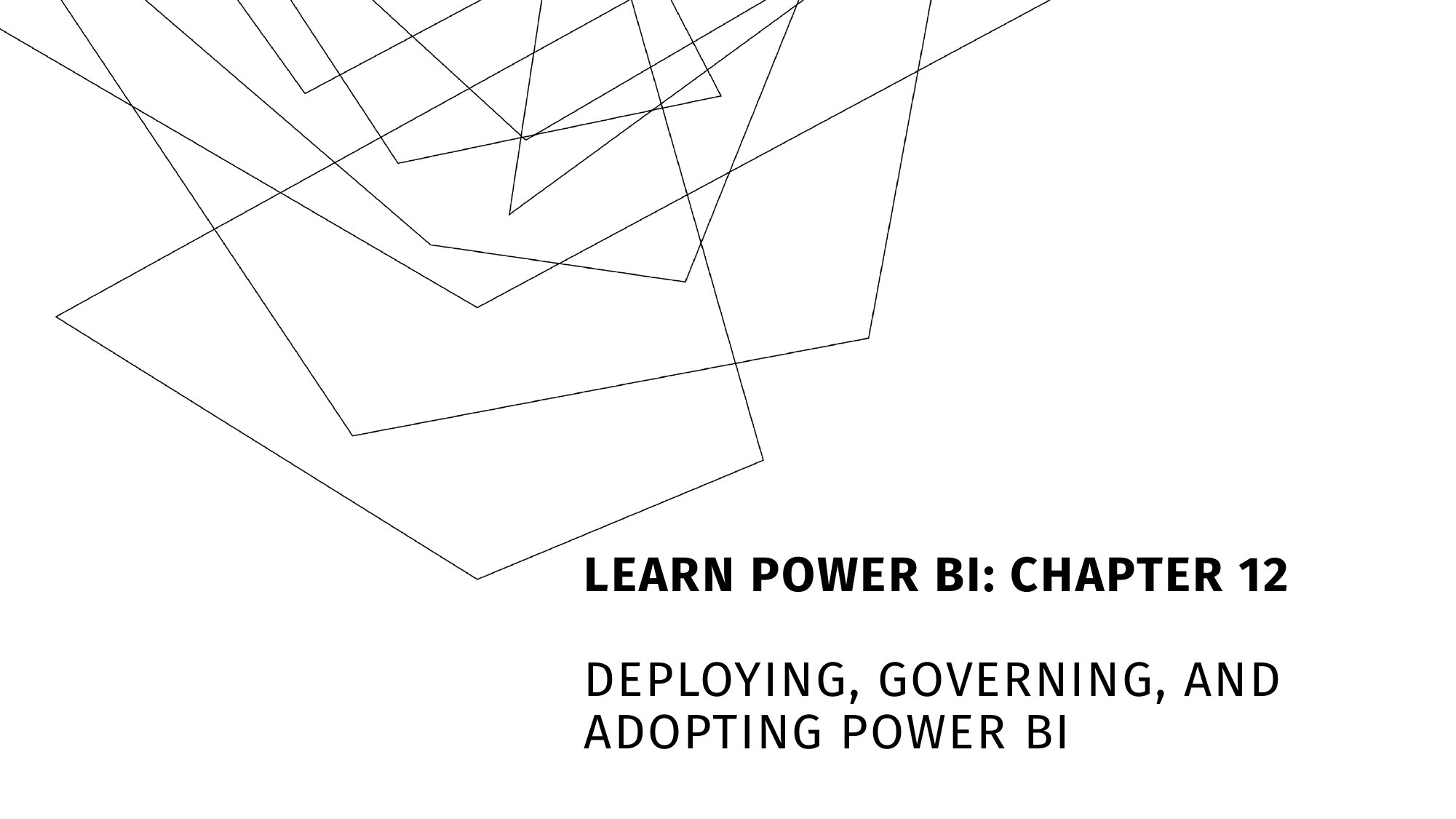

# Learn Power BI: Chapter 12 Deploying, Governing, and Adopting Power BI